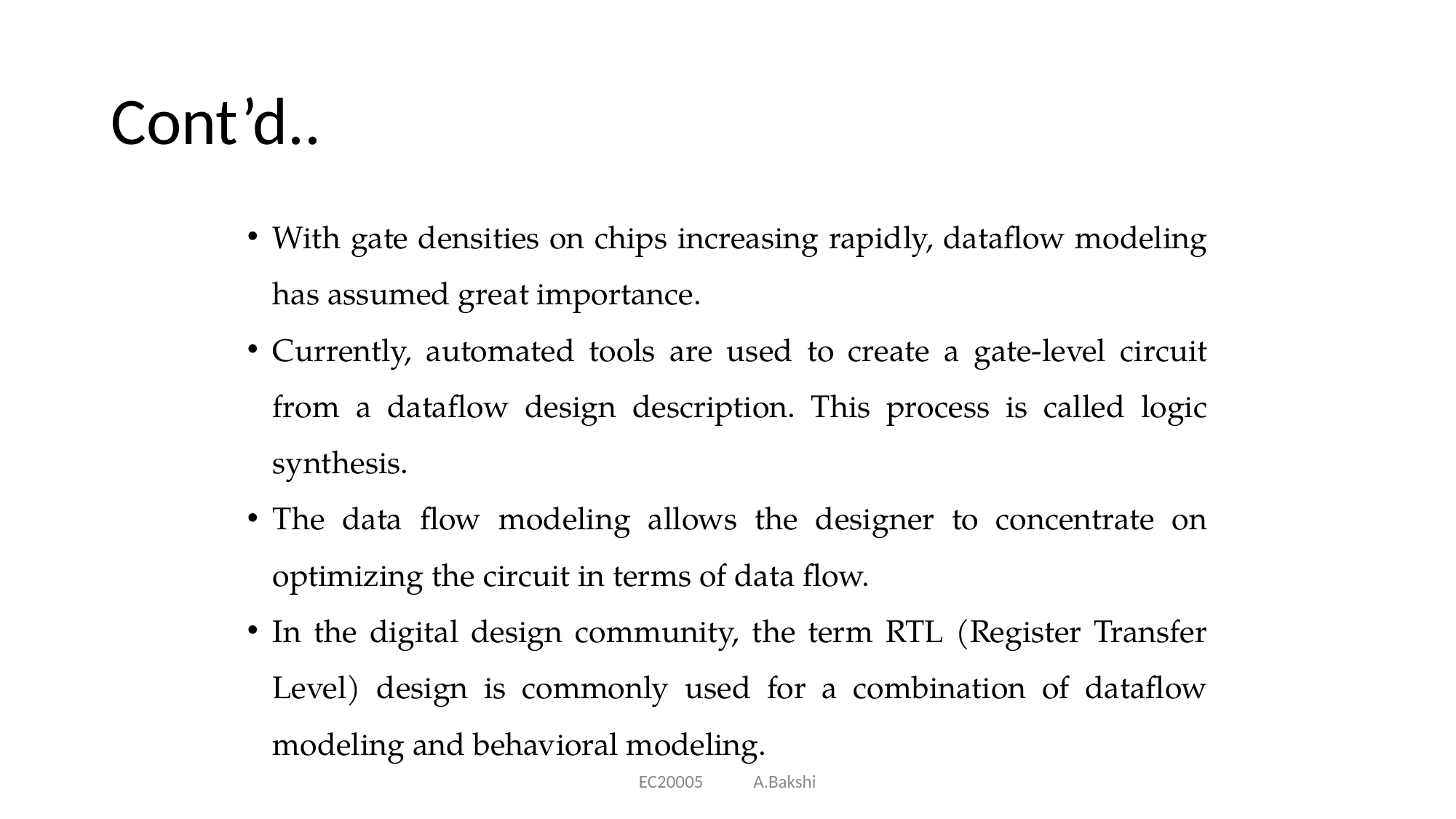

# Cont’d..
With gate densities on chips increasing rapidly, dataflow modeling has assumed great importance.
Currently, automated tools are used to create a gate-level circuit from a dataflow design description. This process is called logic synthesis.
The data flow modeling allows the designer to concentrate on optimizing the circuit in terms of data flow.
In the digital design community, the term RTL (Register Transfer Level) design is commonly used for a combination of dataflow modeling and behavioral modeling.
EC20005            A.Bakshi